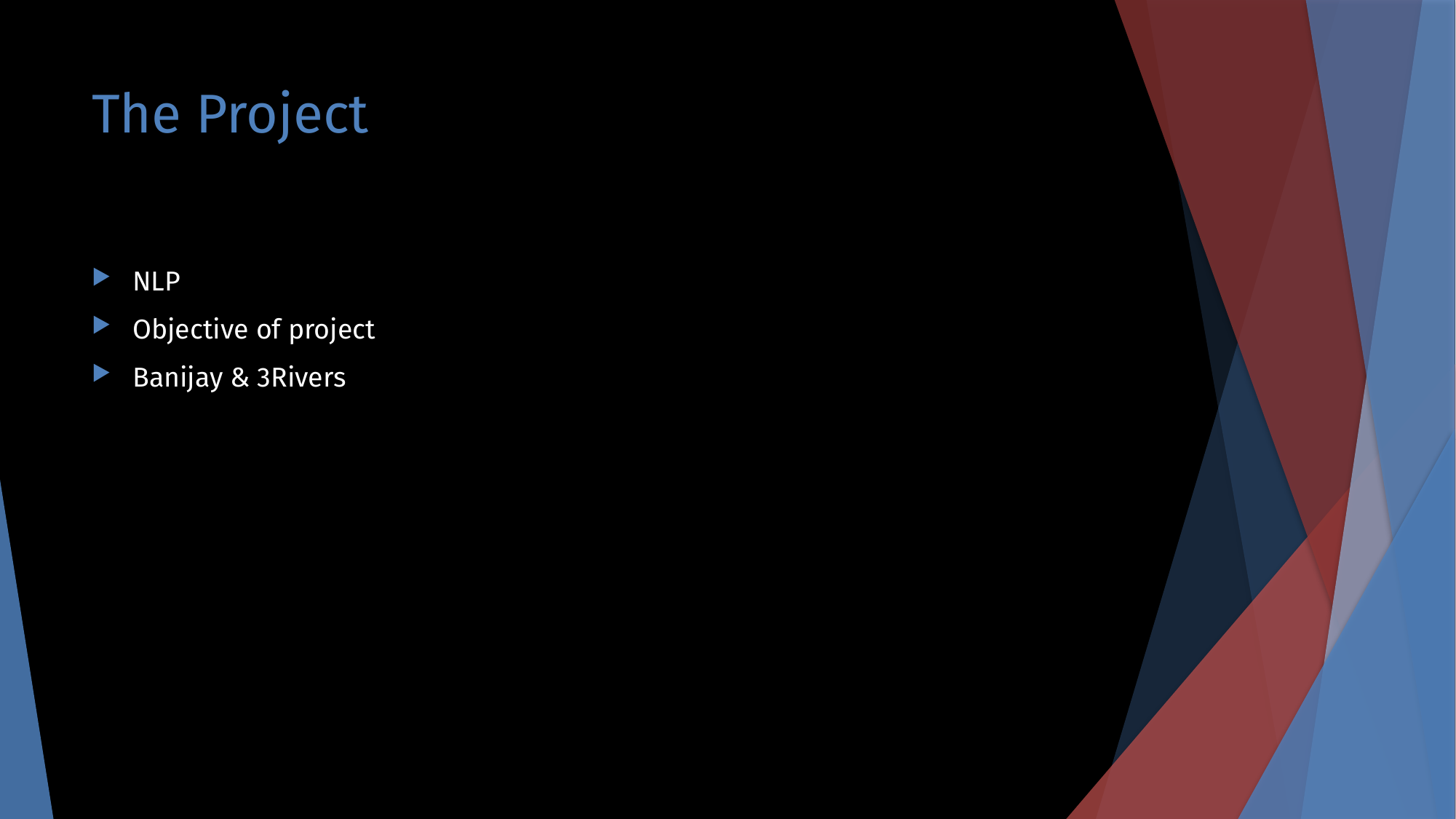

# The Project
NLP
Objective of project
Banijay & 3Rivers